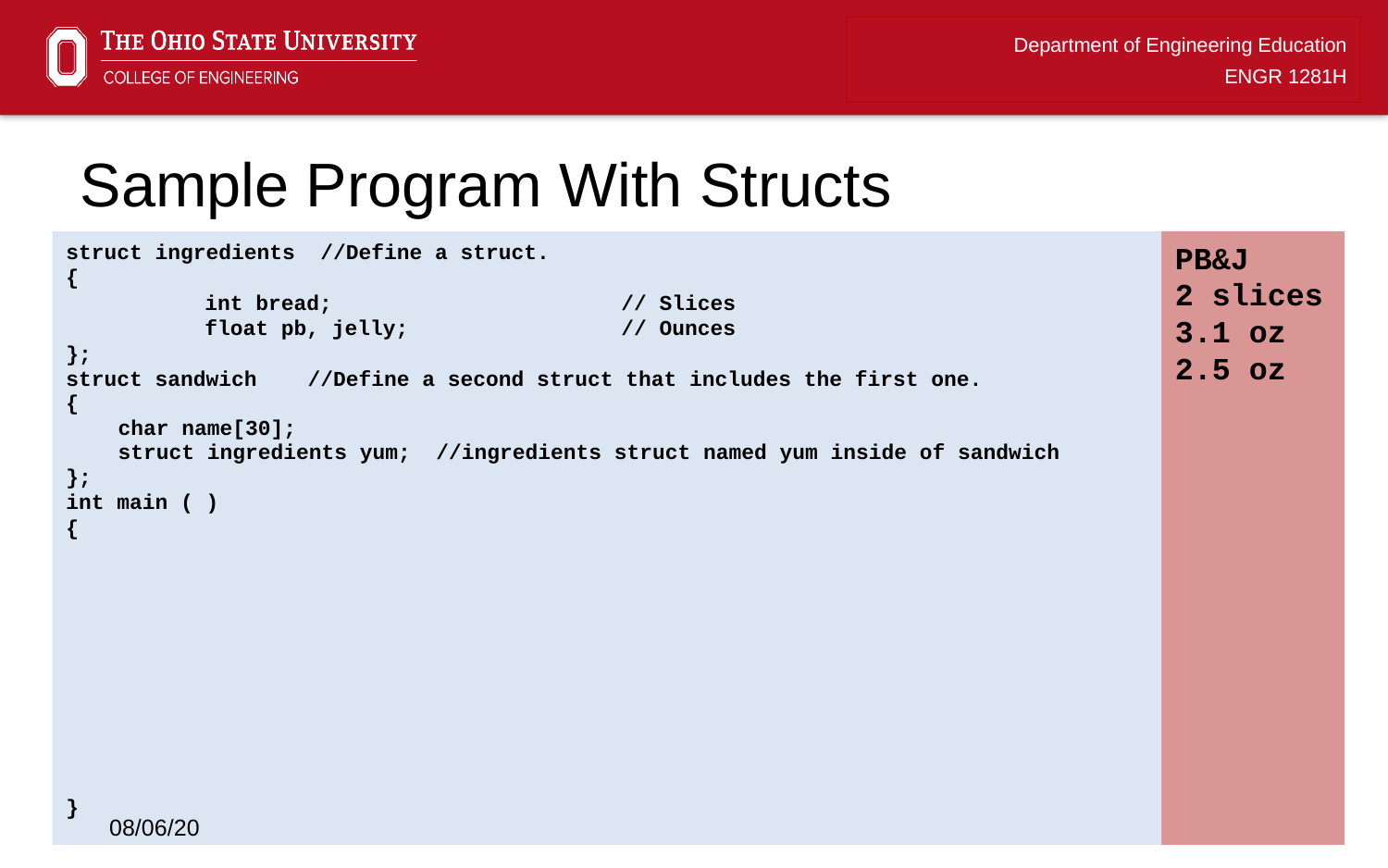

# Sample Program With Structs
struct ingredients  //Define a struct.
{
	int bread;			// Slices
   	float pb, jelly;		// Ounces
};
struct sandwich    //Define a second struct that includes the first one.
{
	char name[30];
   	struct ingredients yum;  //ingredients struct named yum inside of sandwich
};
int main ( )
{

}

PB&J
2 slices
3.1 oz
2.5 oz

08/06/20
1.04
13